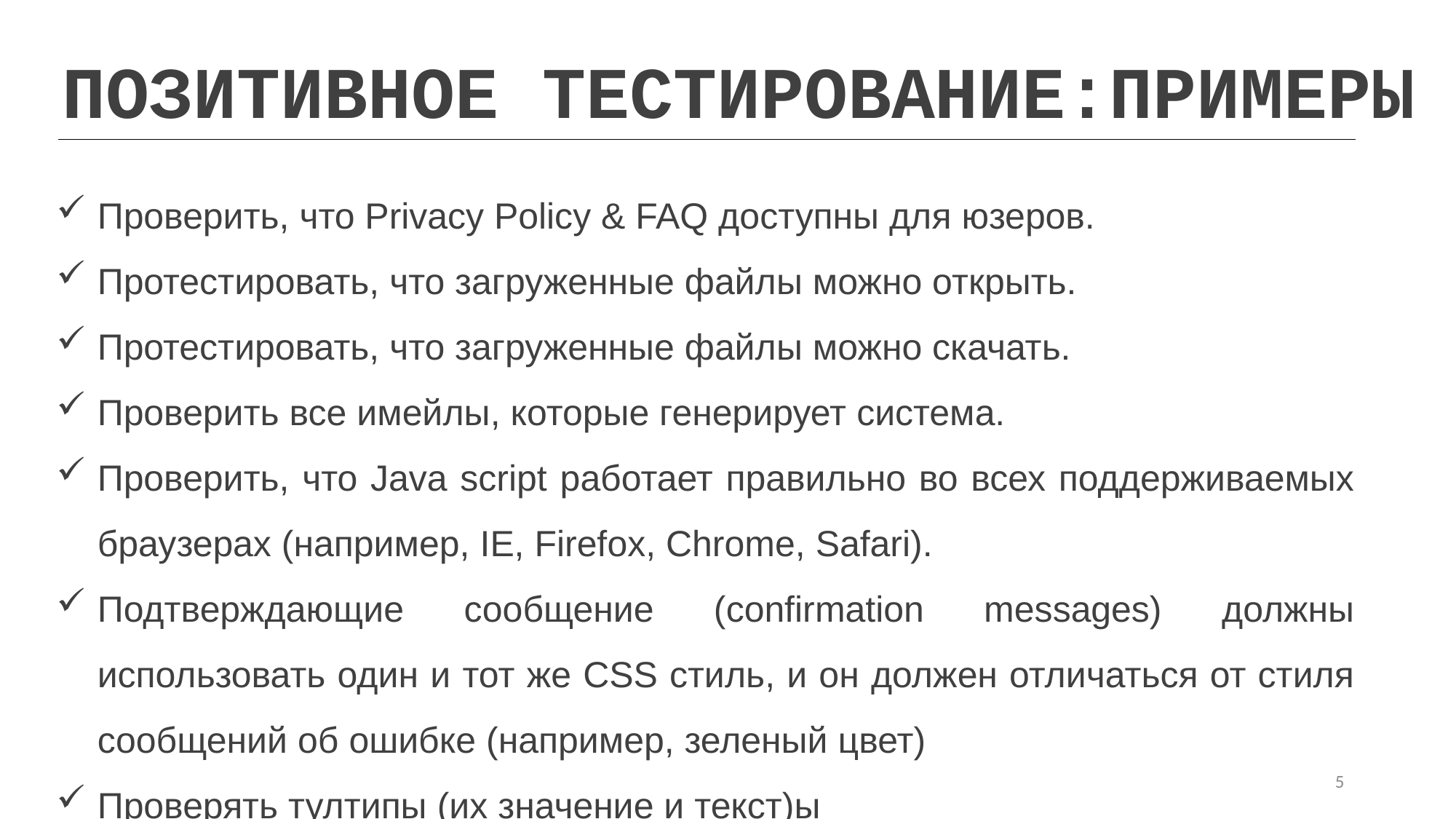

ПОЗИТИВНОЕ ТЕСТИРОВАНИЕ:ПРИМЕРЫ
Проверить, что Privacy Policy & FAQ доступны для юзеров.
Протестировать, что загруженные файлы можно открыть.
Протестировать, что загруженные файлы можно скачать.
Проверить все имейлы, которые генерирует система.
Проверить, что Java script работает правильно во всех поддерживаемых браузерах (например, IE, Firefox, Chrome, Safari).
Подтверждающие сообщение (confirmation messages) должны использовать один и тот же CSS стиль, и он должен отличаться от стиля сообщений об ошибке (например, зеленый цвет)
Проверять тултипы (их значение и текст)ы
5